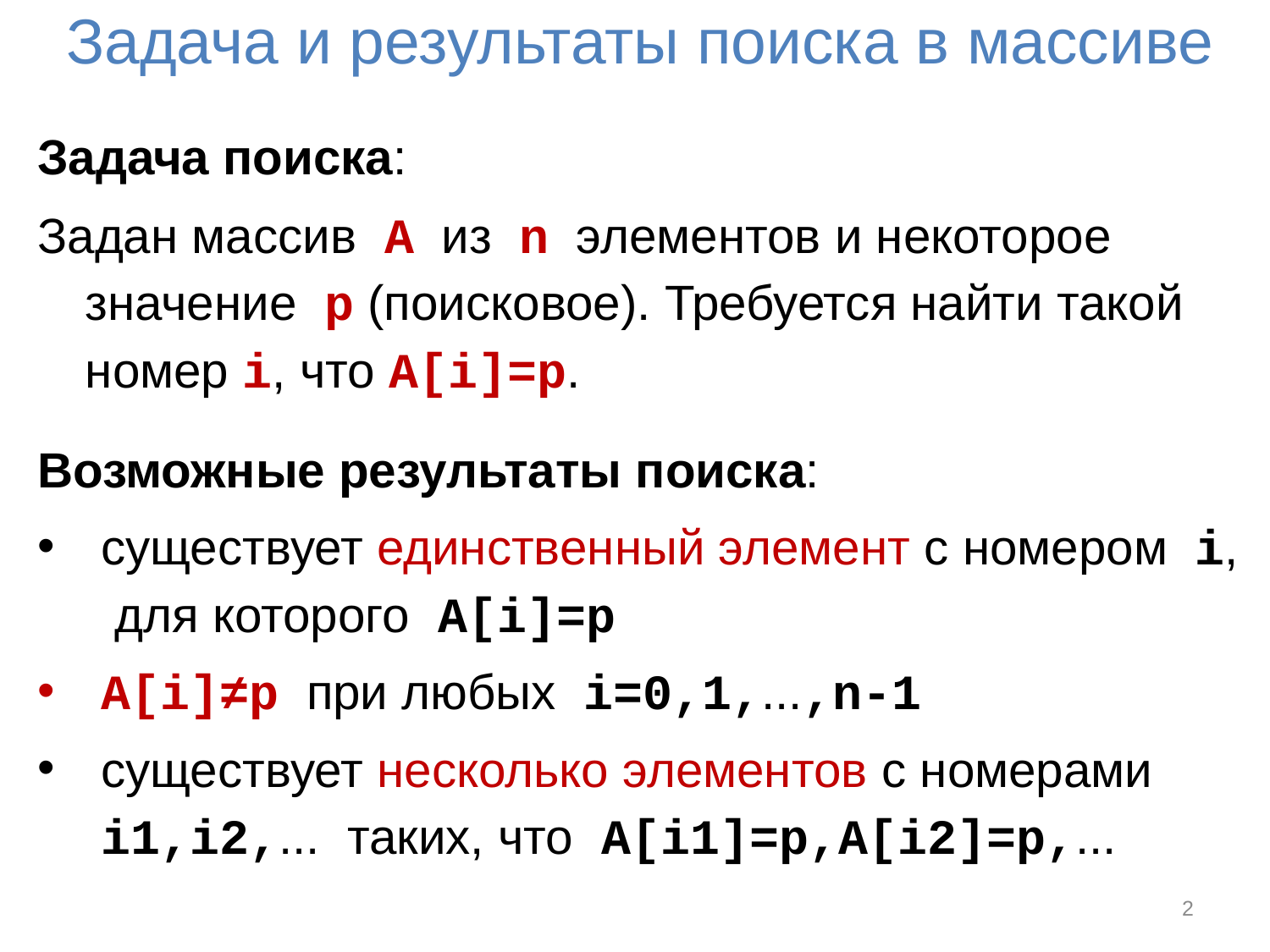

# Задача и результаты поиска в массиве
Задача поиска:
Задан массив  A  из  n  элементов и некоторое значение  p (поисковое). Требуется найти такой номер i, что A[i]=p.
Возможные результаты поиска:
существует единственный элемент с номером  i,  для которого  A[i]=p
A[i]≠p  при любых  i=0,1,...,n-1
существует несколько элементов с номерами  i1,i2,...  таких, что  A[i1]=p,A[i2]=p,...
2